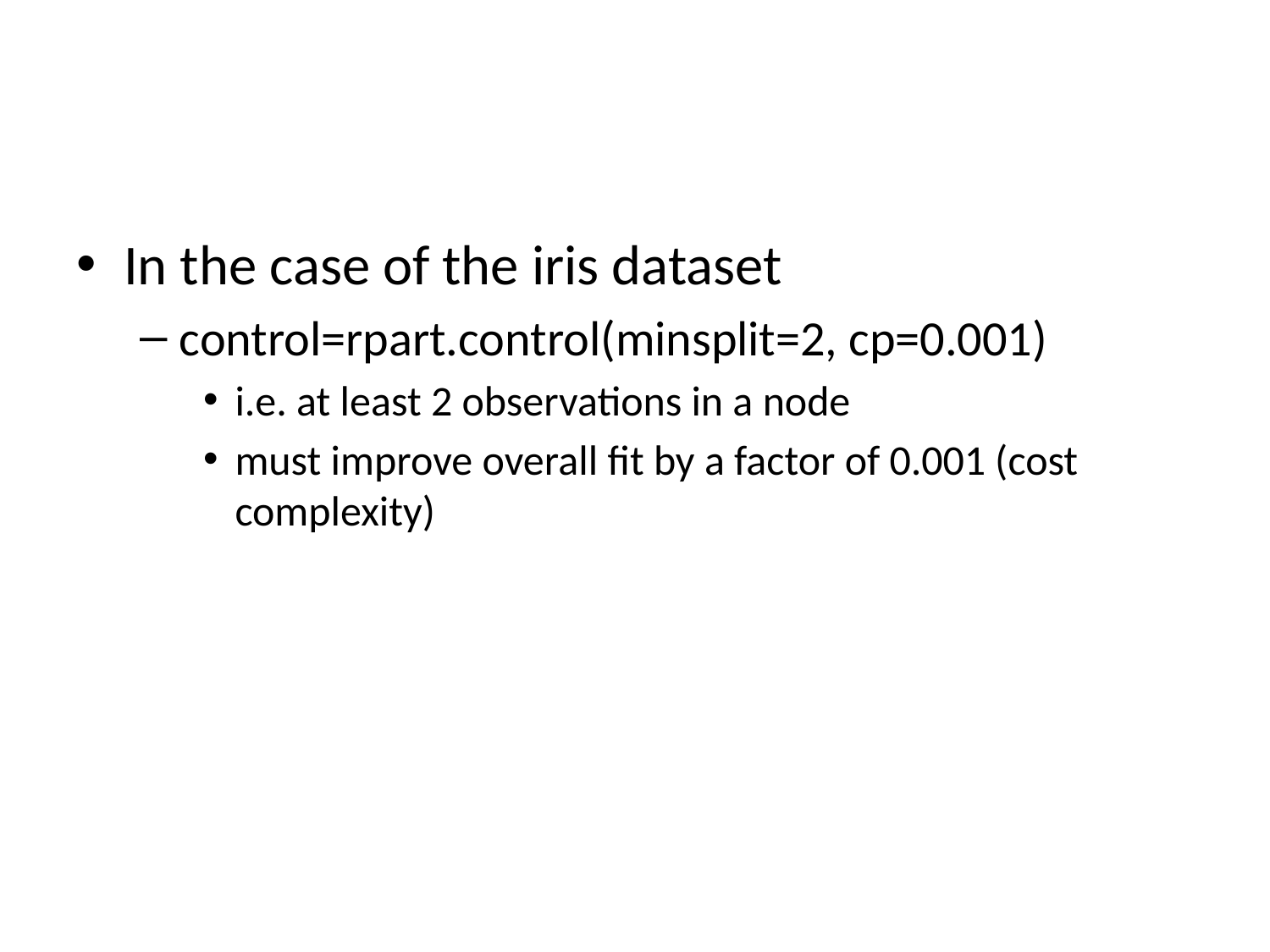

#
In the case of the iris dataset
control=rpart.control(minsplit=2, cp=0.001)
i.e. at least 2 observations in a node
must improve overall fit by a factor of 0.001 (cost complexity)